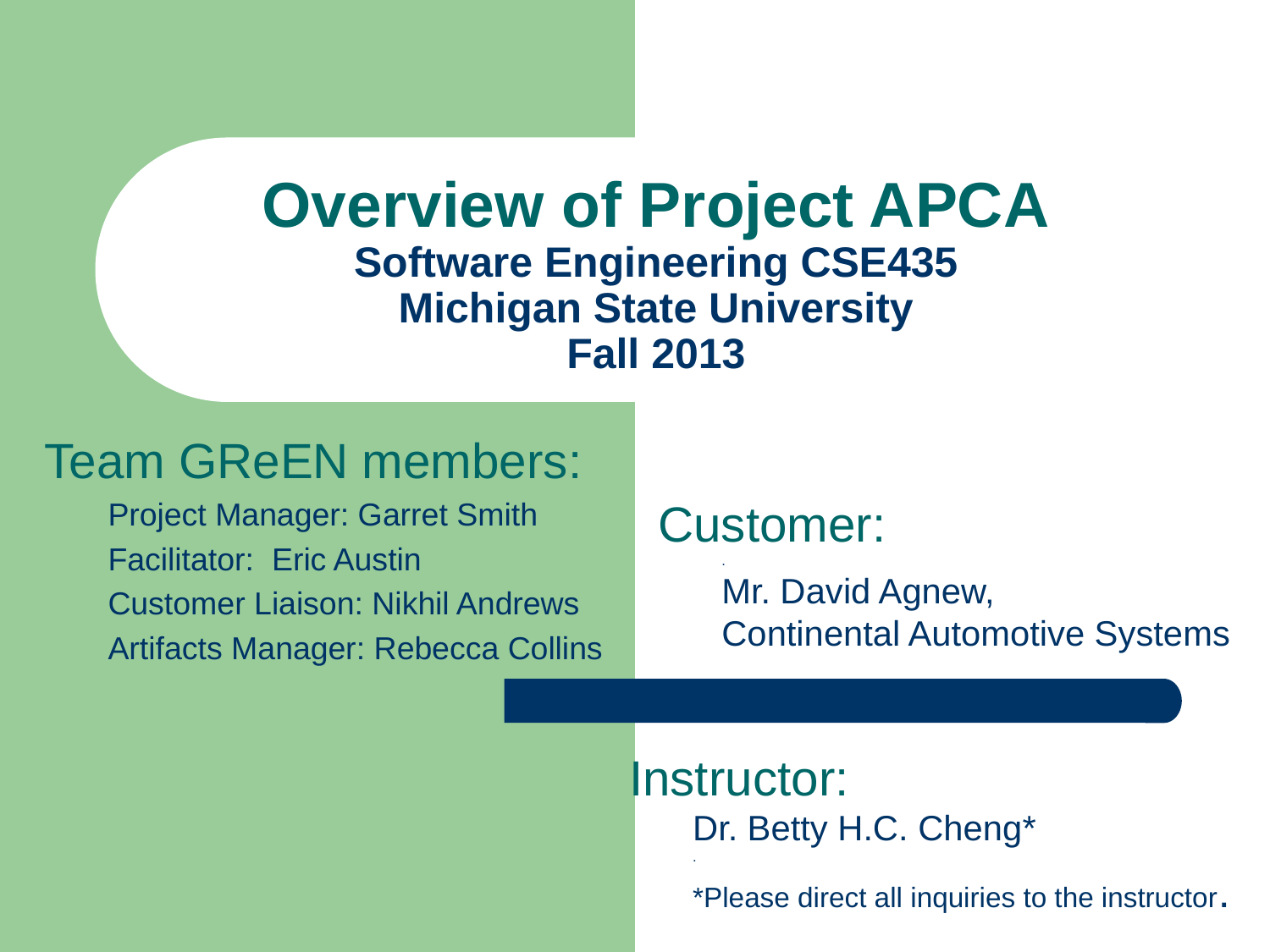

# Overview of Project APCA Software Engineering CSE435 Michigan State University Fall 2013
Team GReEN members:
Project Manager: Garret Smith
Facilitator:  Eric Austin
Customer Liaison: Nikhil Andrews
Artifacts Manager: Rebecca Collins

Customer:
.
Mr. David Agnew,
Continental Automotive Systems
Instructor:
Dr. Betty H.C. Cheng*
.
*Please direct all inquiries to the instructor.